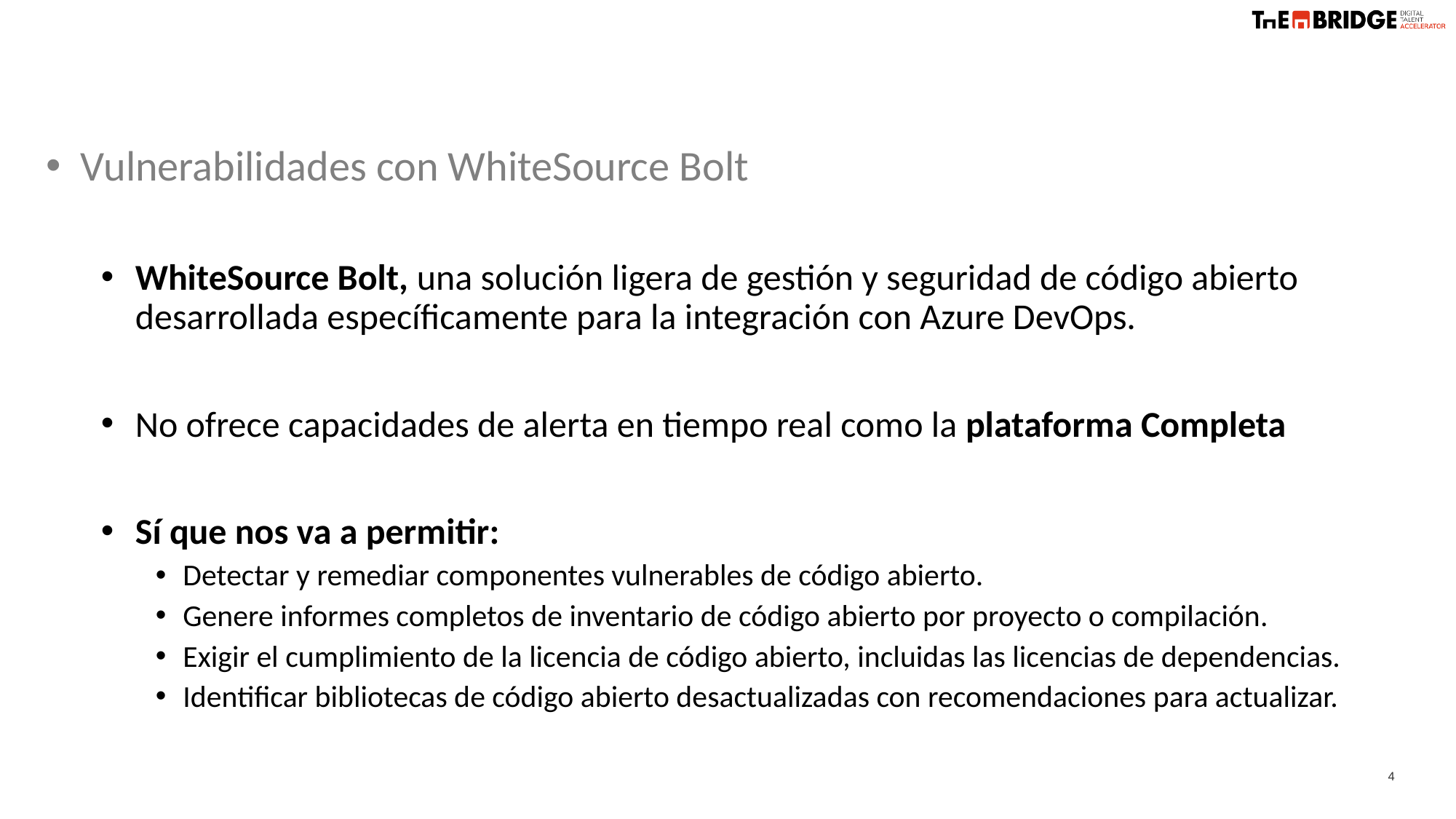

Vulnerabilidades con WhiteSource Bolt

WhiteSource Bolt, una solución ligera de gestión y seguridad de código abierto desarrollada específicamente para la integración con Azure DevOps.

No ofrece capacidades de alerta en tiempo real como la plataforma Completa

Sí que nos va a permitir:
Detectar y remediar componentes vulnerables de código abierto.
Genere informes completos de inventario de código abierto por proyecto o compilación.
Exigir el cumplimiento de la licencia de código abierto, incluidas las licencias de dependencias.
Identificar bibliotecas de código abierto desactualizadas con recomendaciones para actualizar.